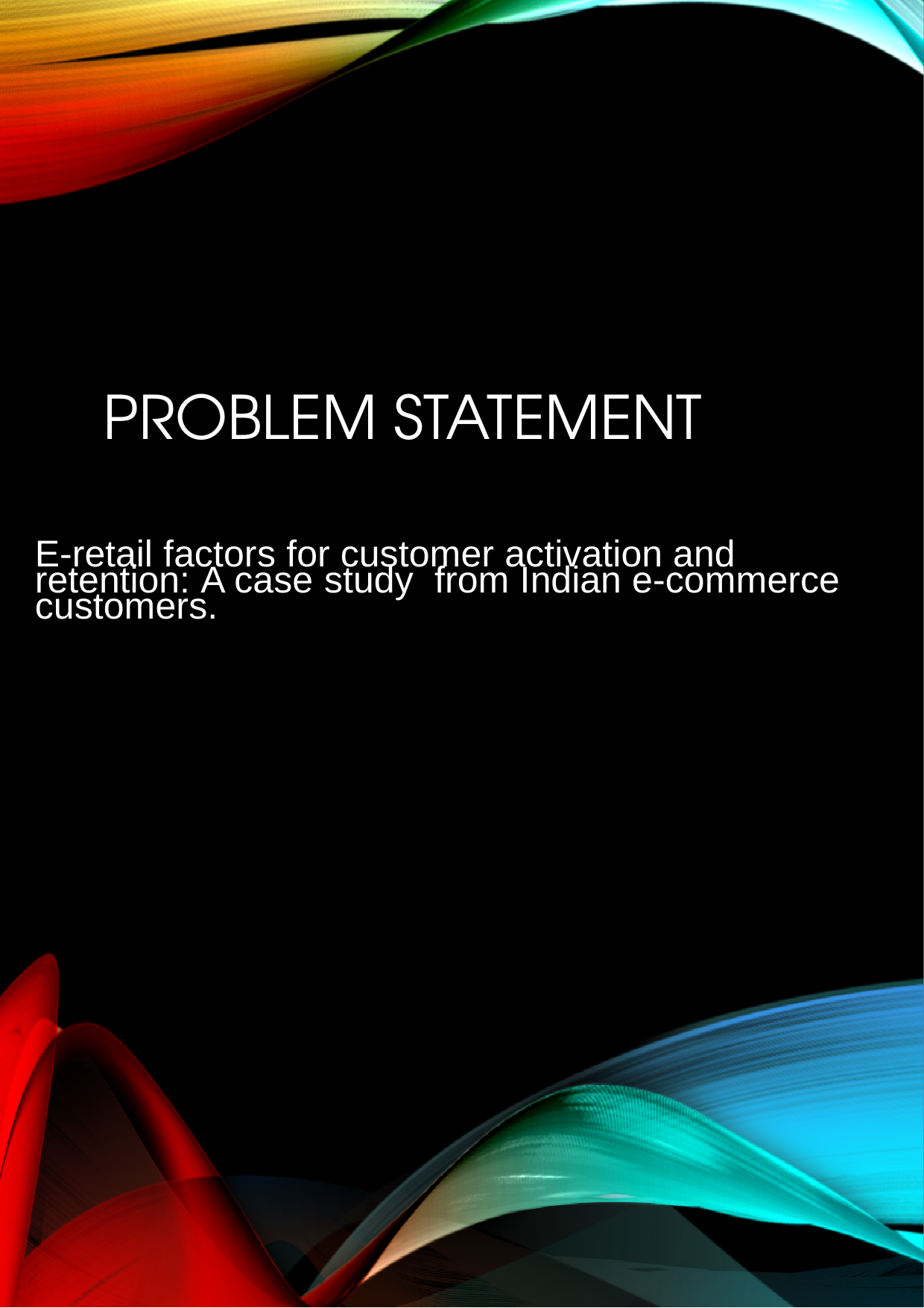

# Problem statement
E-retail factors for customer activation and retention: A case study  from Indian e-commerce customers.